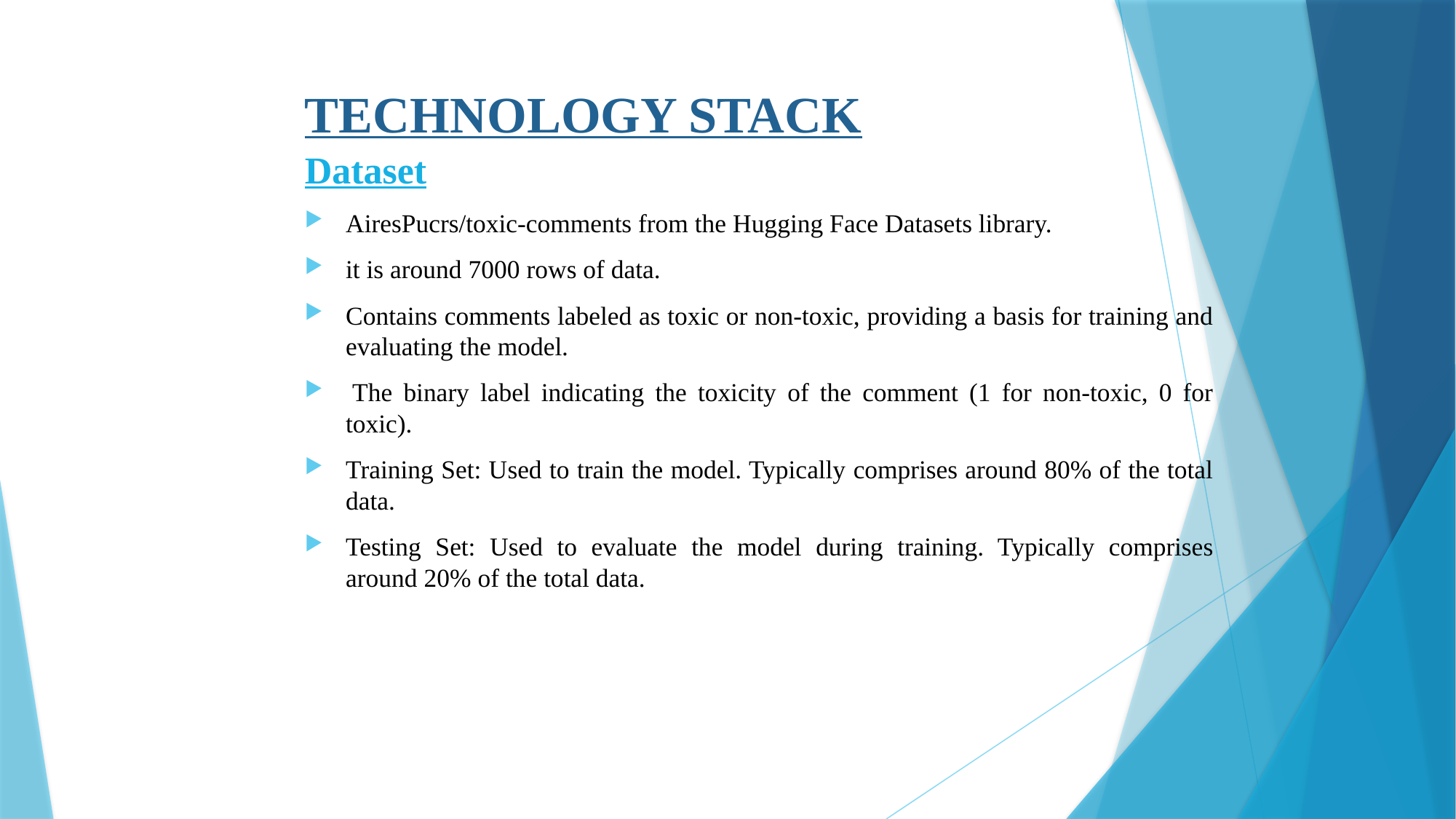

# TECHNOLOGY STACK
Dataset
AiresPucrs/toxic-comments from the Hugging Face Datasets library.
it is around 7000 rows of data.
Contains comments labeled as toxic or non-toxic, providing a basis for training and evaluating the model.
 The binary label indicating the toxicity of the comment (1 for non-toxic, 0 for toxic).
Training Set: Used to train the model. Typically comprises around 80% of the total data.
Testing Set: Used to evaluate the model during training. Typically comprises around 20% of the total data.